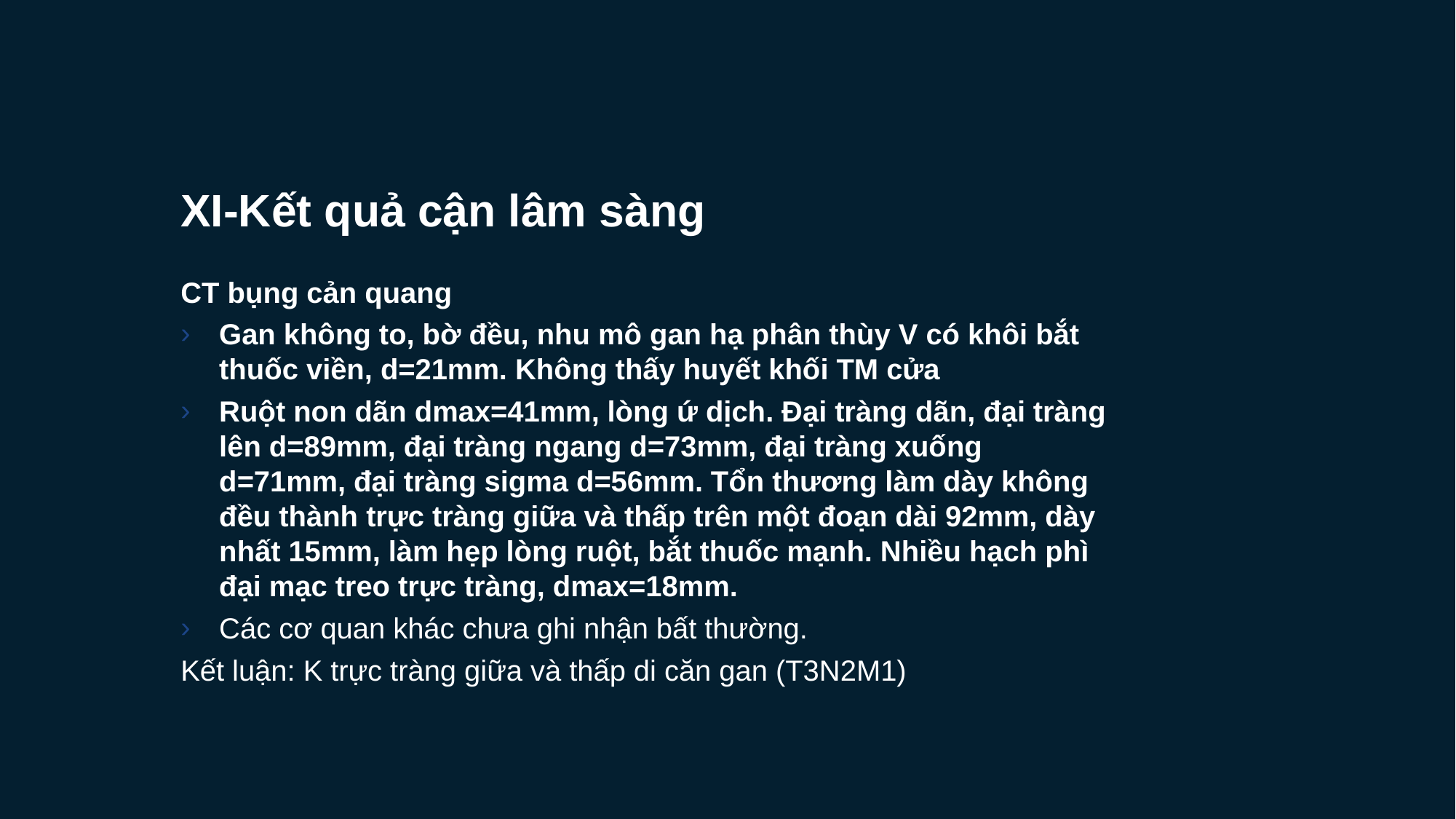

# XI-Kết quả cận lâm sàng
CT bụng cản quang
Gan không to, bờ đều, nhu mô gan hạ phân thùy V có khôi bắt thuốc viền, d=21mm. Không thấy huyết khối TM cửa
Ruột non dãn dmax=41mm, lòng ứ dịch. Đại tràng dãn, đại tràng lên d=89mm, đại tràng ngang d=73mm, đại tràng xuống d=71mm, đại tràng sigma d=56mm. Tổn thương làm dày không đều thành trực tràng giữa và thấp trên một đoạn dài 92mm, dày nhất 15mm, làm hẹp lòng ruột, bắt thuốc mạnh. Nhiều hạch phì đại mạc treo trực tràng, dmax=18mm.
Các cơ quan khác chưa ghi nhận bất thường.
Kết luận: K trực tràng giữa và thấp di căn gan (T3N2M1)